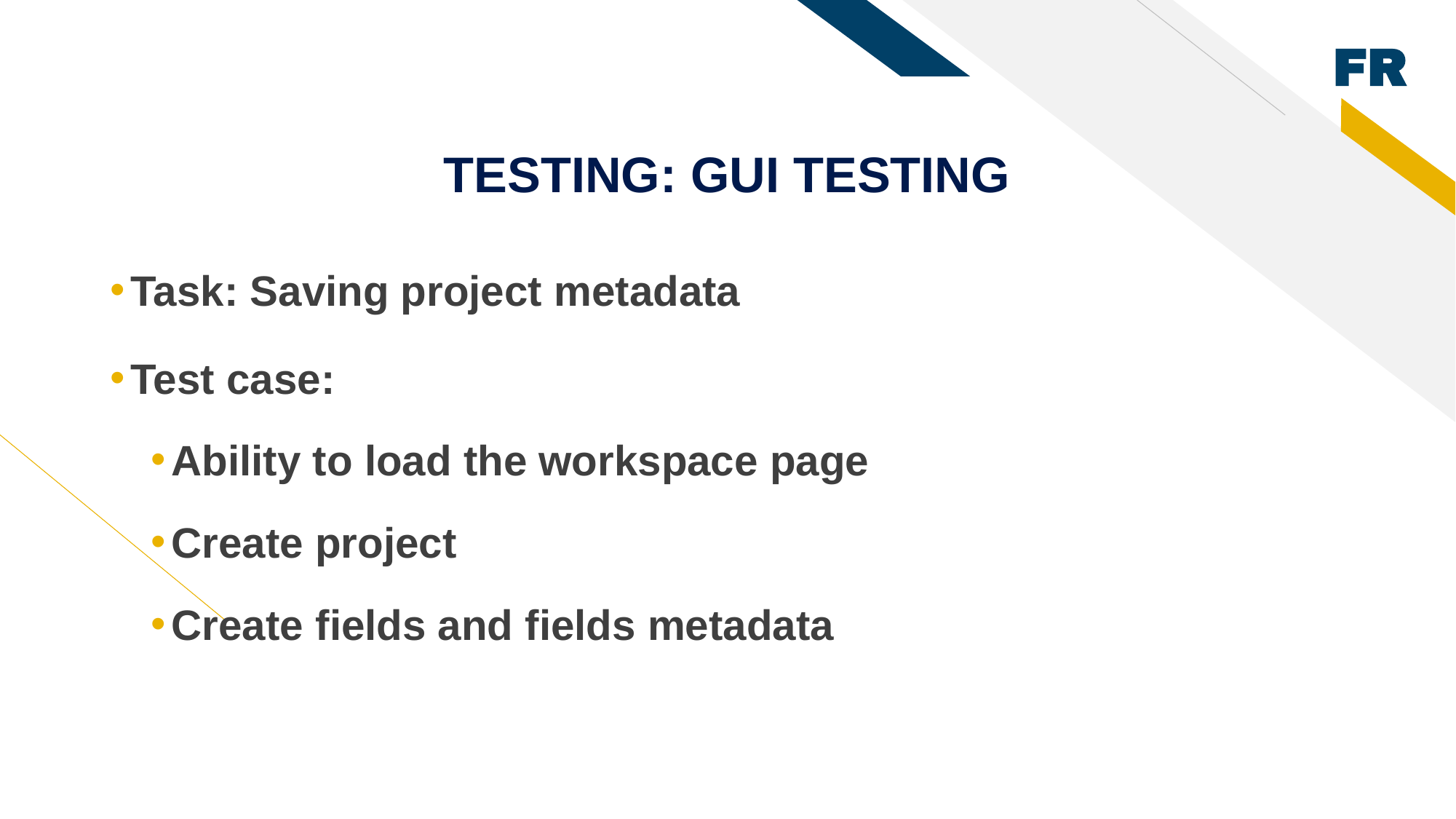

# TESTING: GUI TESTING
Task: Saving project metadata
Test case:
Ability to load the workspace page
Create project
Create fields and fields metadata